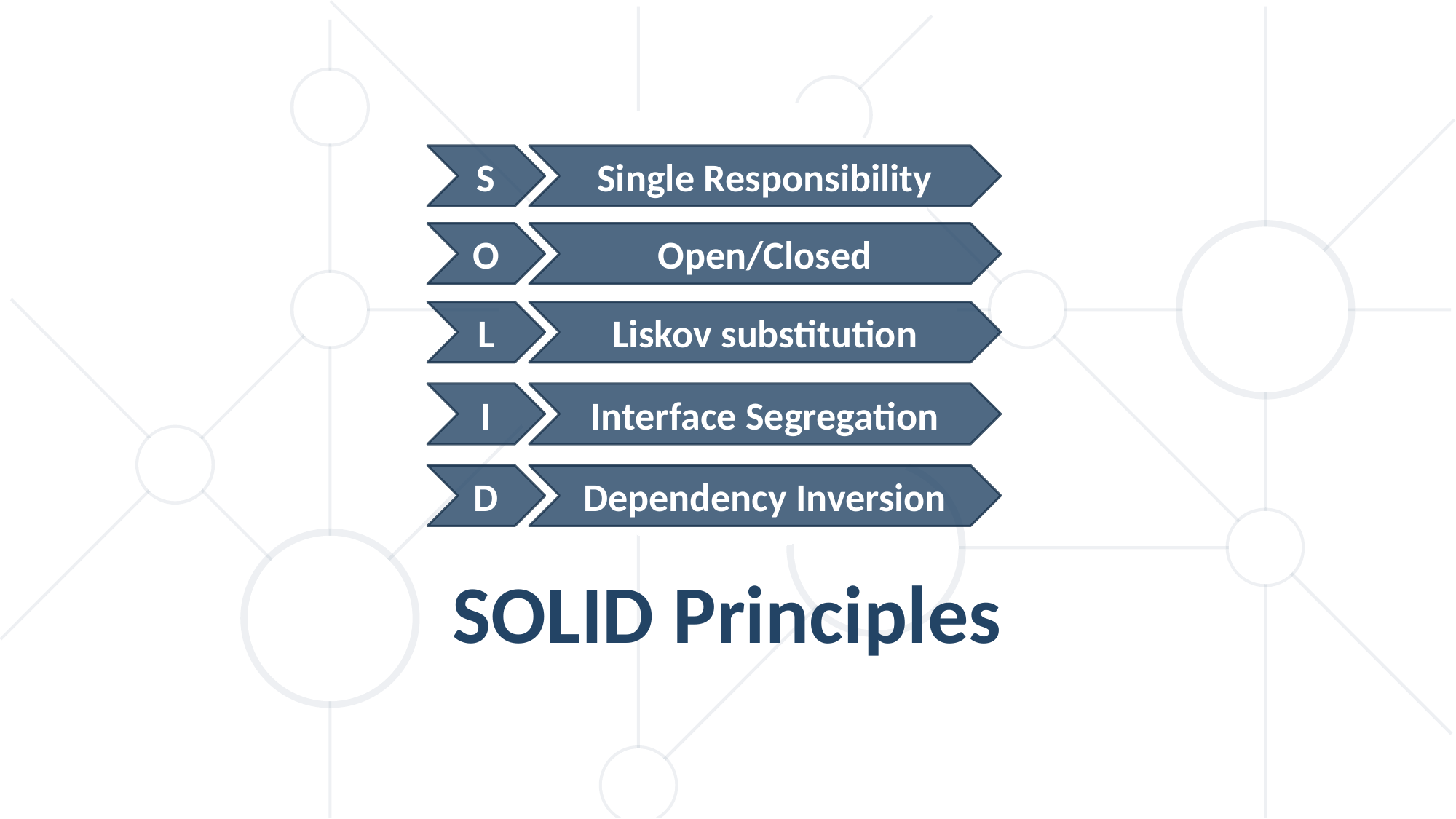

Single Responsibility
S
Open/Closed
O
Liskov substitution
L
Interface Segregation
I
Dependency Inversion
D
SOLID Principles